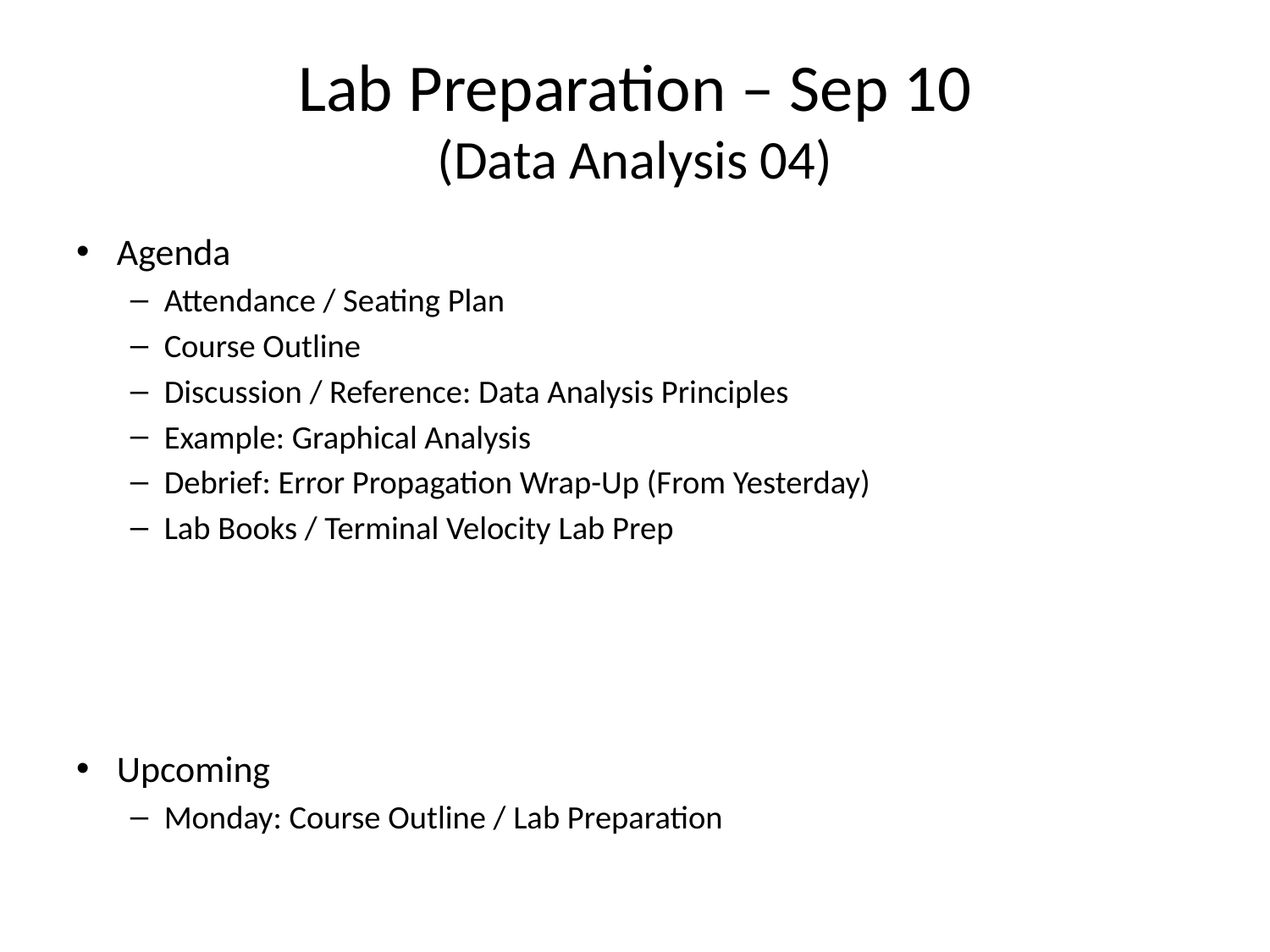

# Lab Preparation – Sep 10 (Data Analysis 04)
Agenda
Attendance / Seating Plan
Course Outline
Discussion / Reference: Data Analysis Principles
Example: Graphical Analysis
Debrief: Error Propagation Wrap-Up (From Yesterday)
Lab Books / Terminal Velocity Lab Prep

Upcoming
Monday: Course Outline / Lab Preparation